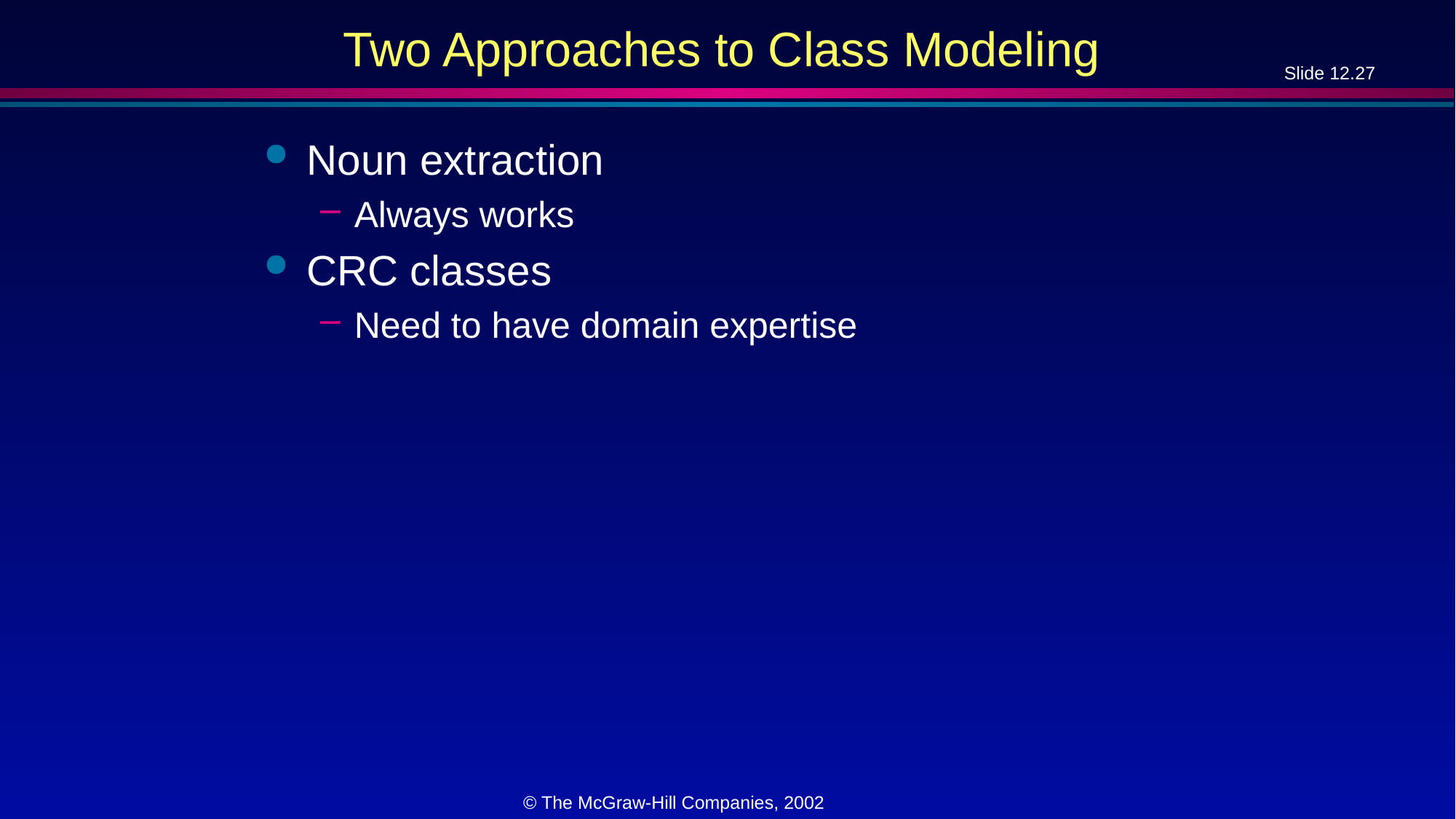

# Two Approaches to Class Modeling
Noun extraction
Always works
CRC classes
Need to have domain expertise